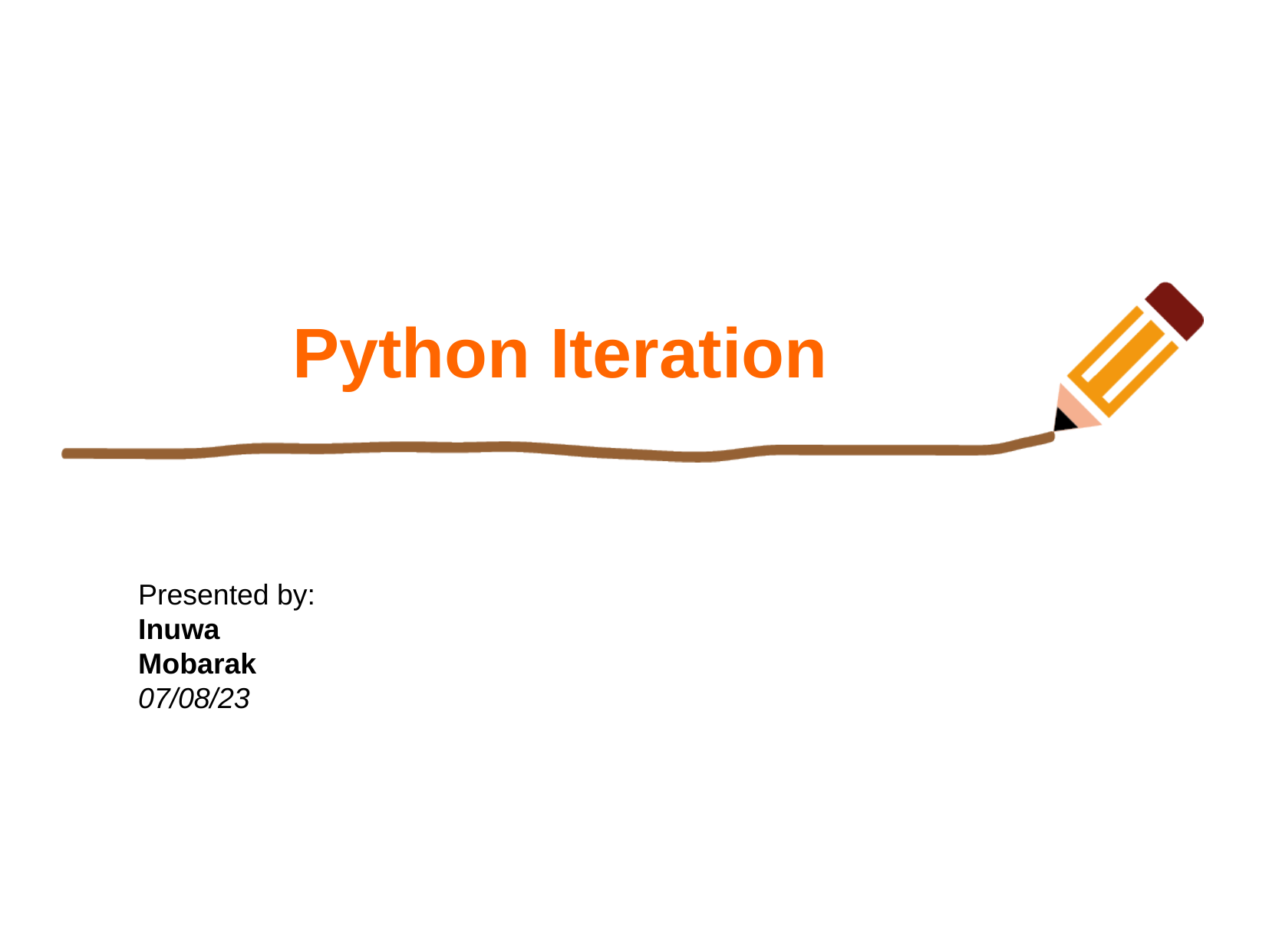

Python Iteration
Presented by:
Inuwa Mobarak
07/08/23